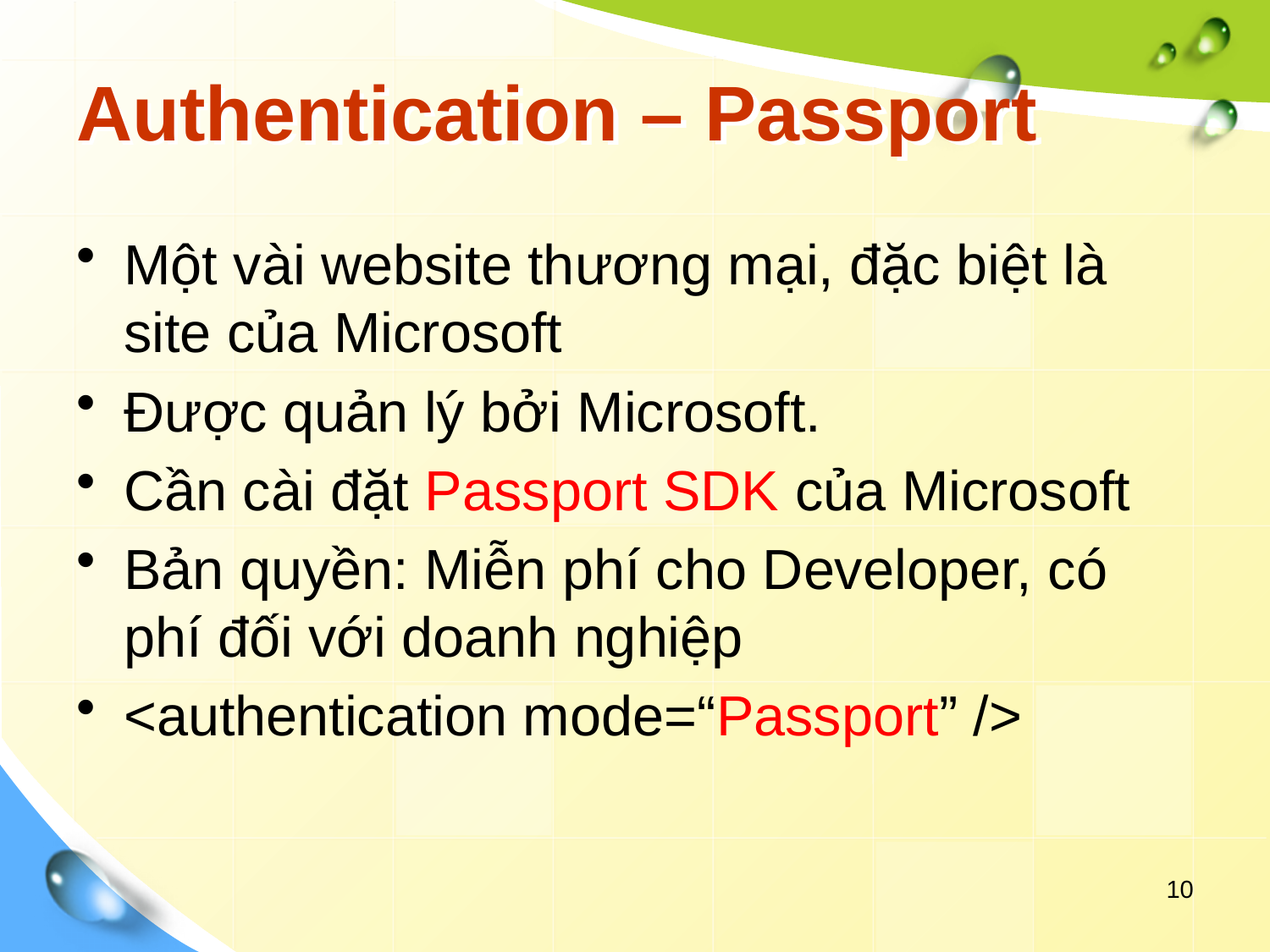

# Authentication – Passport
Một vài website thương mại, đặc biệt là site của Microsoft
Được quản lý bởi Microsoft.
Cần cài đặt Passport SDK của Microsoft
Bản quyền: Miễn phí cho Developer, có phí đối với doanh nghiệp
<authentication mode=“Passport” />
10